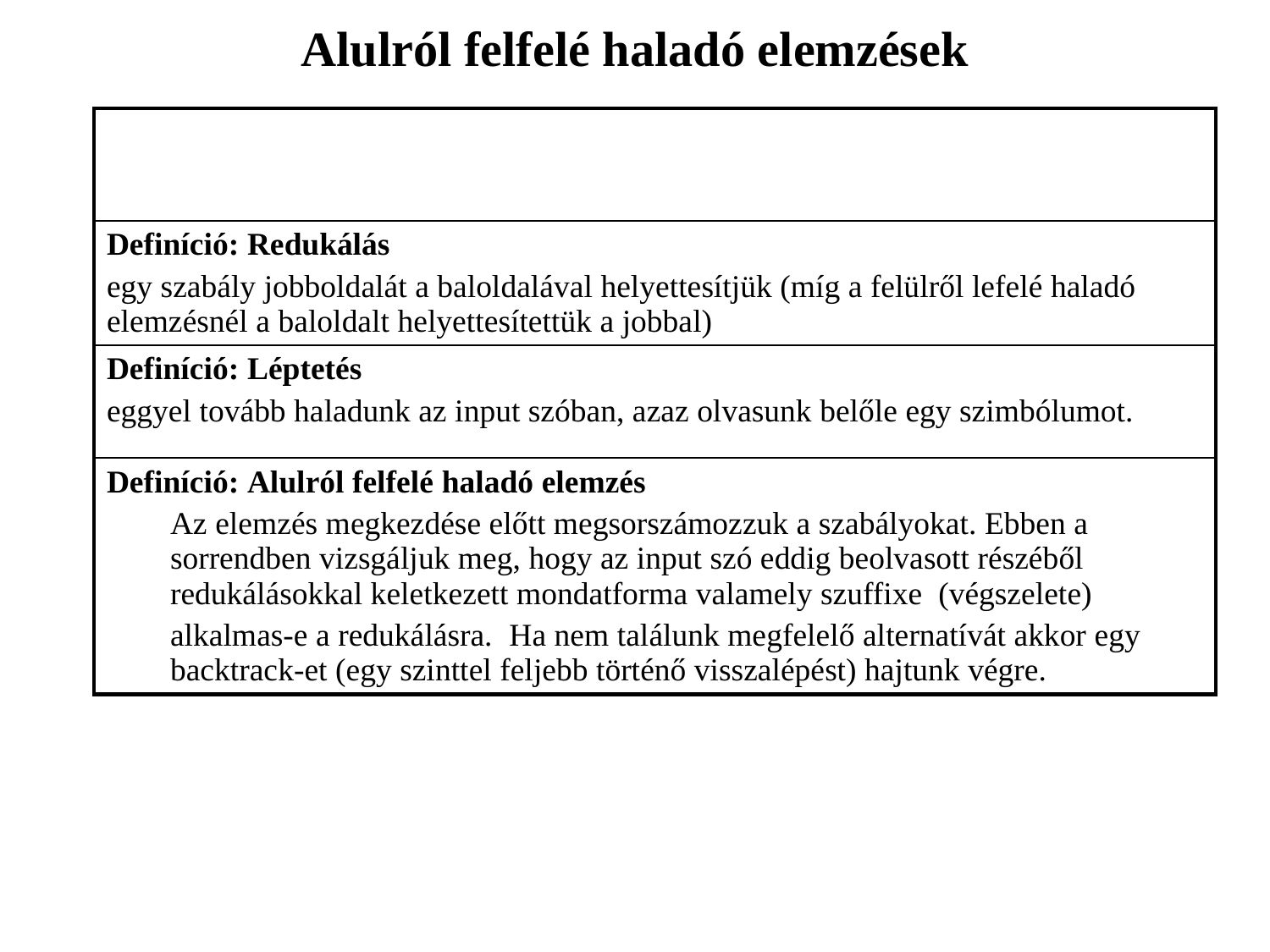

Alulról felfelé haladó elemzések

|  |
| --- |
| Definíció: Redukálás egy szabály jobboldalát a baloldalával helyettesítjük (míg a felülről lefelé haladó elemzésnél a baloldalt helyettesítettük a jobbal) |
| Definíció: Léptetés eggyel tovább haladunk az input szóban, azaz olvasunk belőle egy szimbólumot. |
| Definíció: Alulról felfelé haladó elemzés Az elemzés megkezdése előtt megsorszámozzuk a szabályokat. Ebben a sorrendben vizsgáljuk meg, hogy az input szó eddig beolvasott részéből redukálásokkal keletkezett mondatforma valamely szuffixe (végszelete) alkalmas-e a redukálásra. Ha nem találunk megfelelő alternatívát akkor egy backtrack-et (egy szinttel feljebb történő visszalépést) hajtunk végre. |